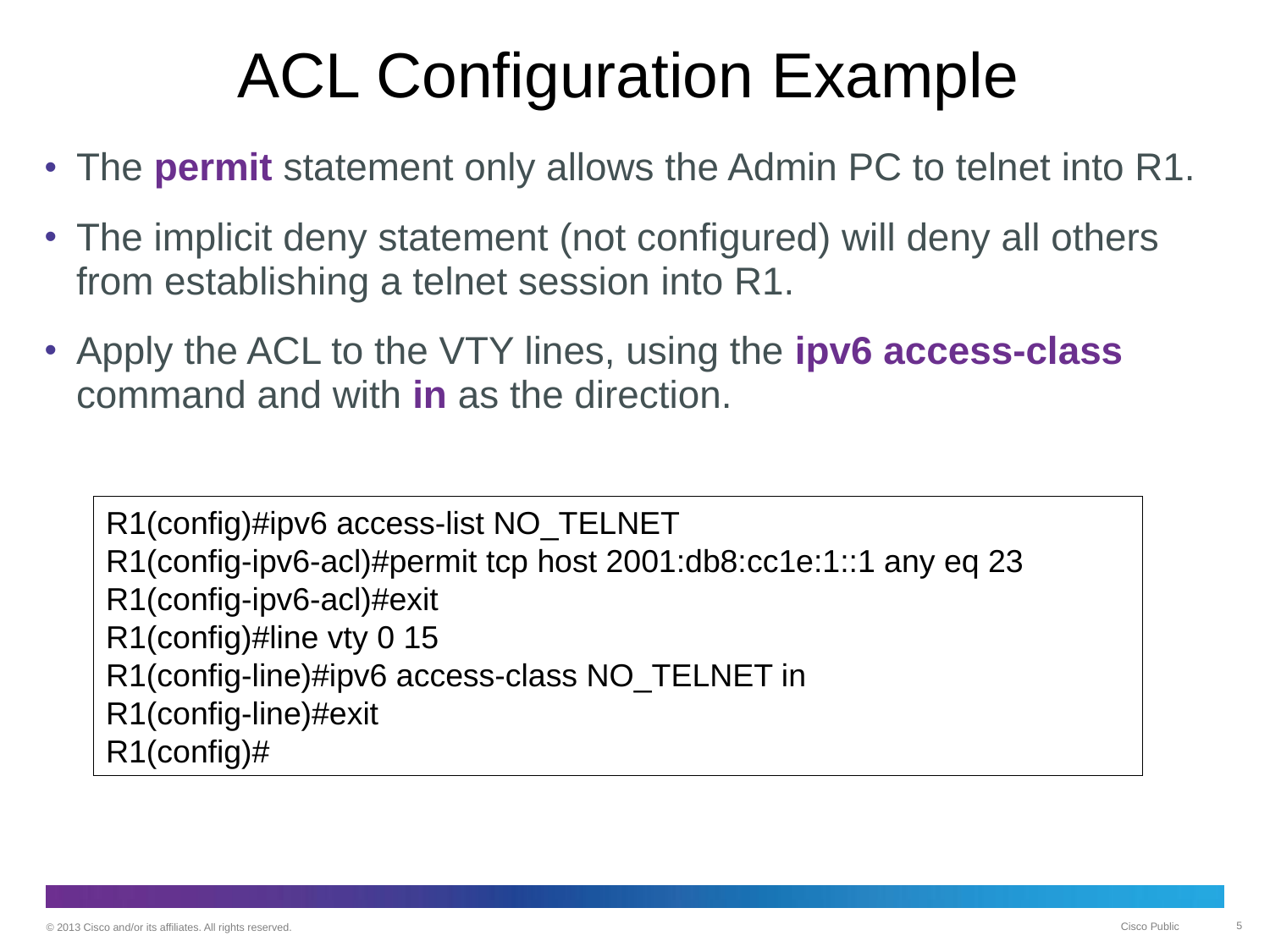

# ACL Configuration Example
The permit statement only allows the Admin PC to telnet into R1.
The implicit deny statement (not configured) will deny all others from establishing a telnet session into R1.
Apply the ACL to the VTY lines, using the ipv6 access-class command and with in as the direction.

R1(config)#ipv6 access-list NO_TELNET
R1(config-ipv6-acl)#permit tcp host 2001:db8:cc1e:1::1 any eq 23
R1(config-ipv6-acl)#exit
R1(config)#line vty 0 15
R1(config-line)#ipv6 access-class NO_TELNET in
R1(config-line)#exit
R1(config)#